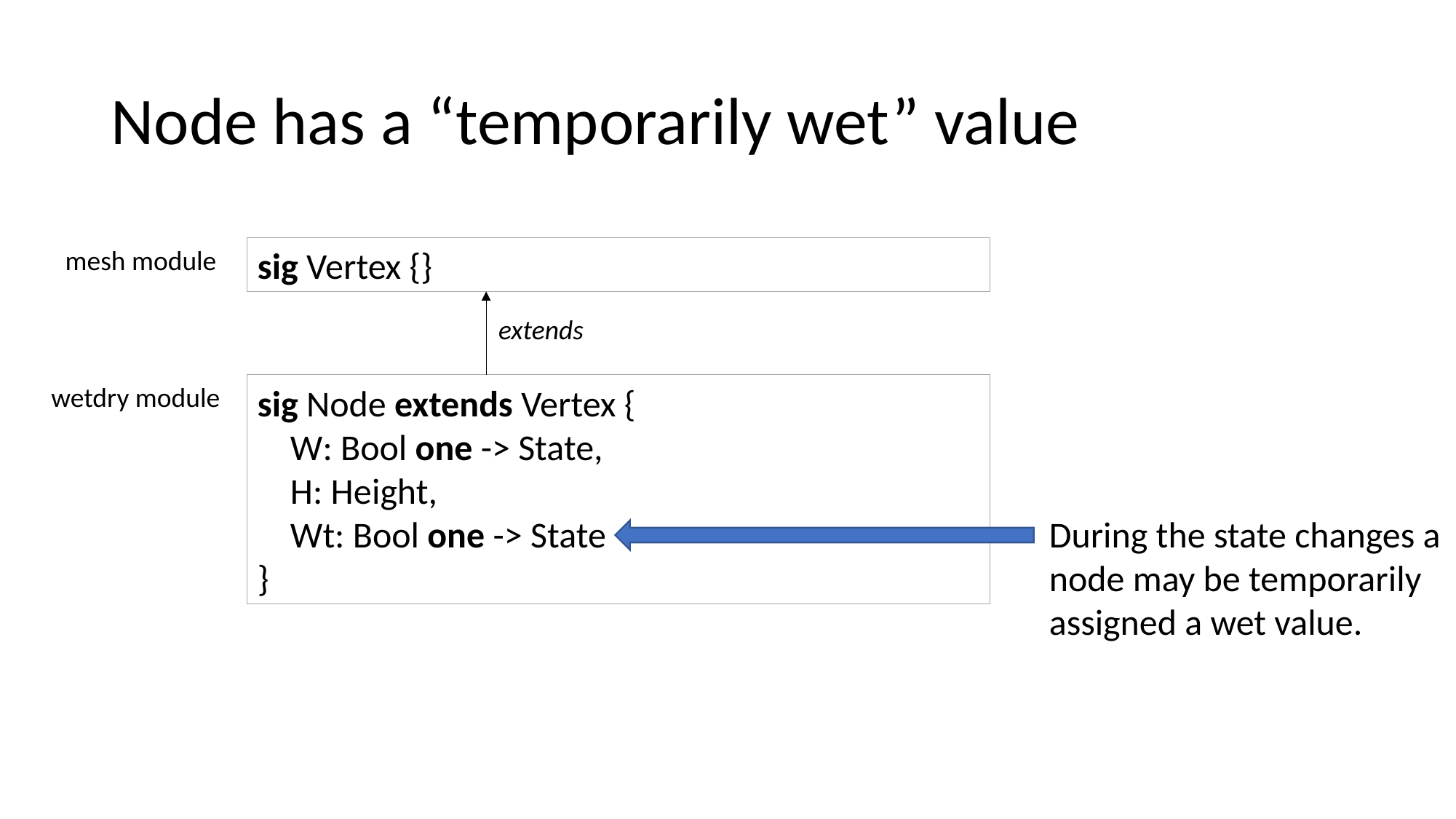

# Node has a “temporarily wet” value
mesh module
sig Vertex {}
extends
wetdry module
sig Node extends Vertex {
    W: Bool one -> State,
    H: Height,
    Wt: Bool one -> State
}
During the state changes a node may be temporarily assigned a wet value.